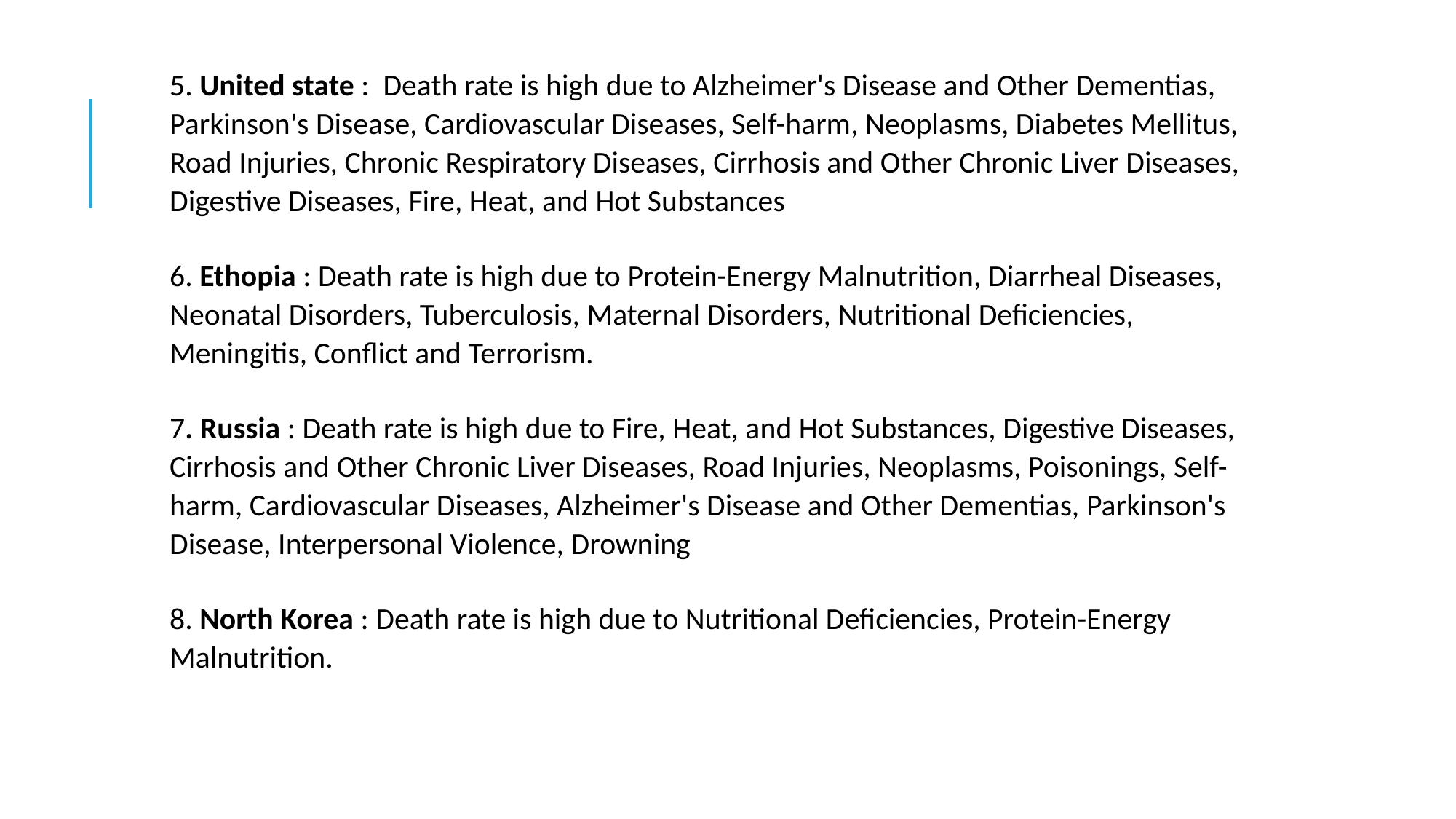

5. United state :  Death rate is high due to Alzheimer's Disease and Other Dementias, Parkinson's Disease, Cardiovascular Diseases, Self-harm, Neoplasms, Diabetes Mellitus, Road Injuries, Chronic Respiratory Diseases, Cirrhosis and Other Chronic Liver Diseases, Digestive Diseases, Fire, Heat, and Hot Substances
6. Ethopia : Death rate is high due to Protein-Energy Malnutrition, Diarrheal Diseases, Neonatal Disorders, Tuberculosis, Maternal Disorders, Nutritional Deficiencies, Meningitis, Conflict and Terrorism.
7. Russia : Death rate is high due to Fire, Heat, and Hot Substances, Digestive Diseases, Cirrhosis and Other Chronic Liver Diseases, Road Injuries, Neoplasms, Poisonings, Self-harm, Cardiovascular Diseases, Alzheimer's Disease and Other Dementias, Parkinson's Disease, Interpersonal Violence, Drowning
8. North Korea : Death rate is high due to Nutritional Deficiencies, Protein-Energy Malnutrition.